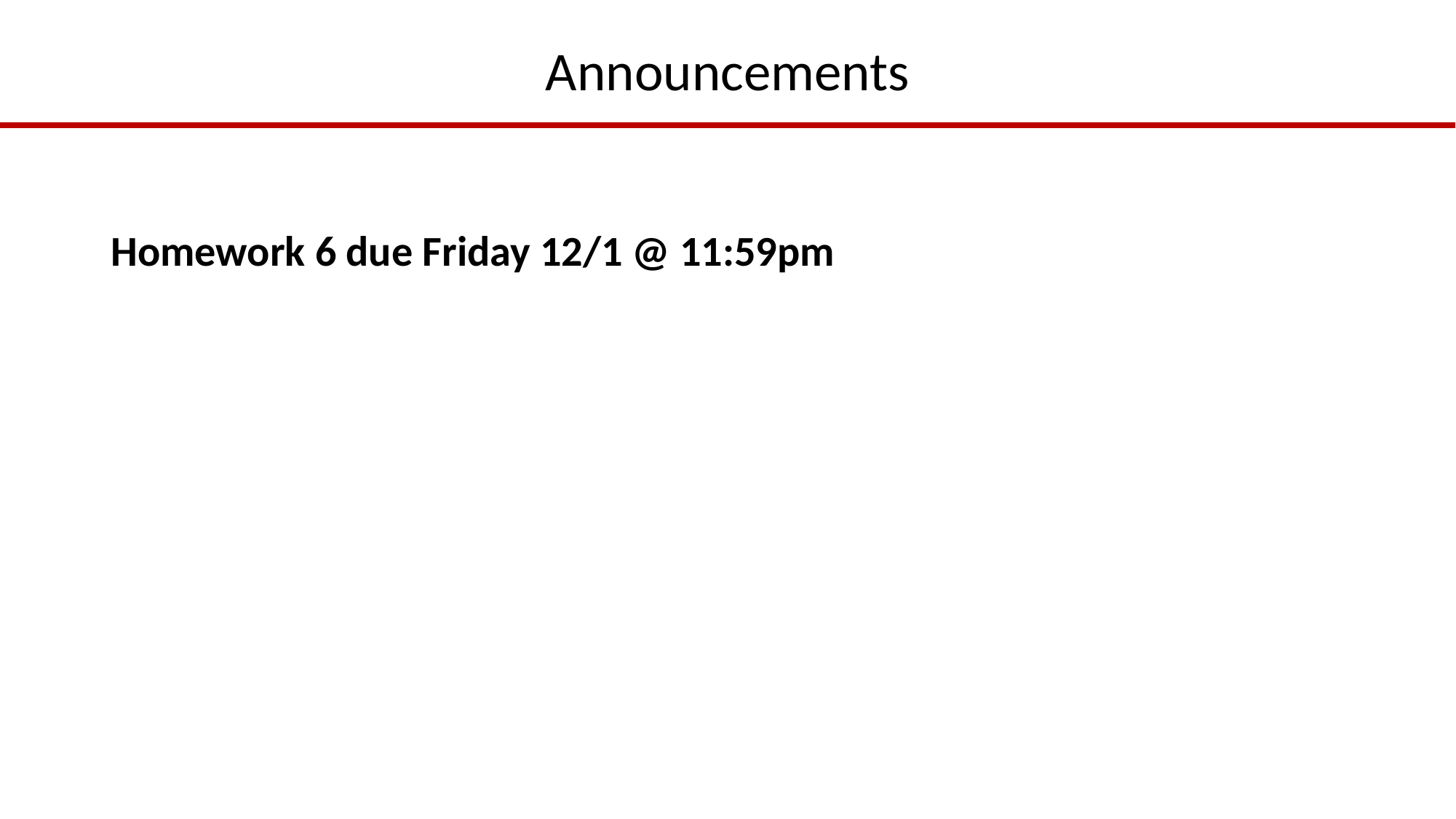

# Announcements
Homework 6 due Friday 12/1 @ 11:59pm